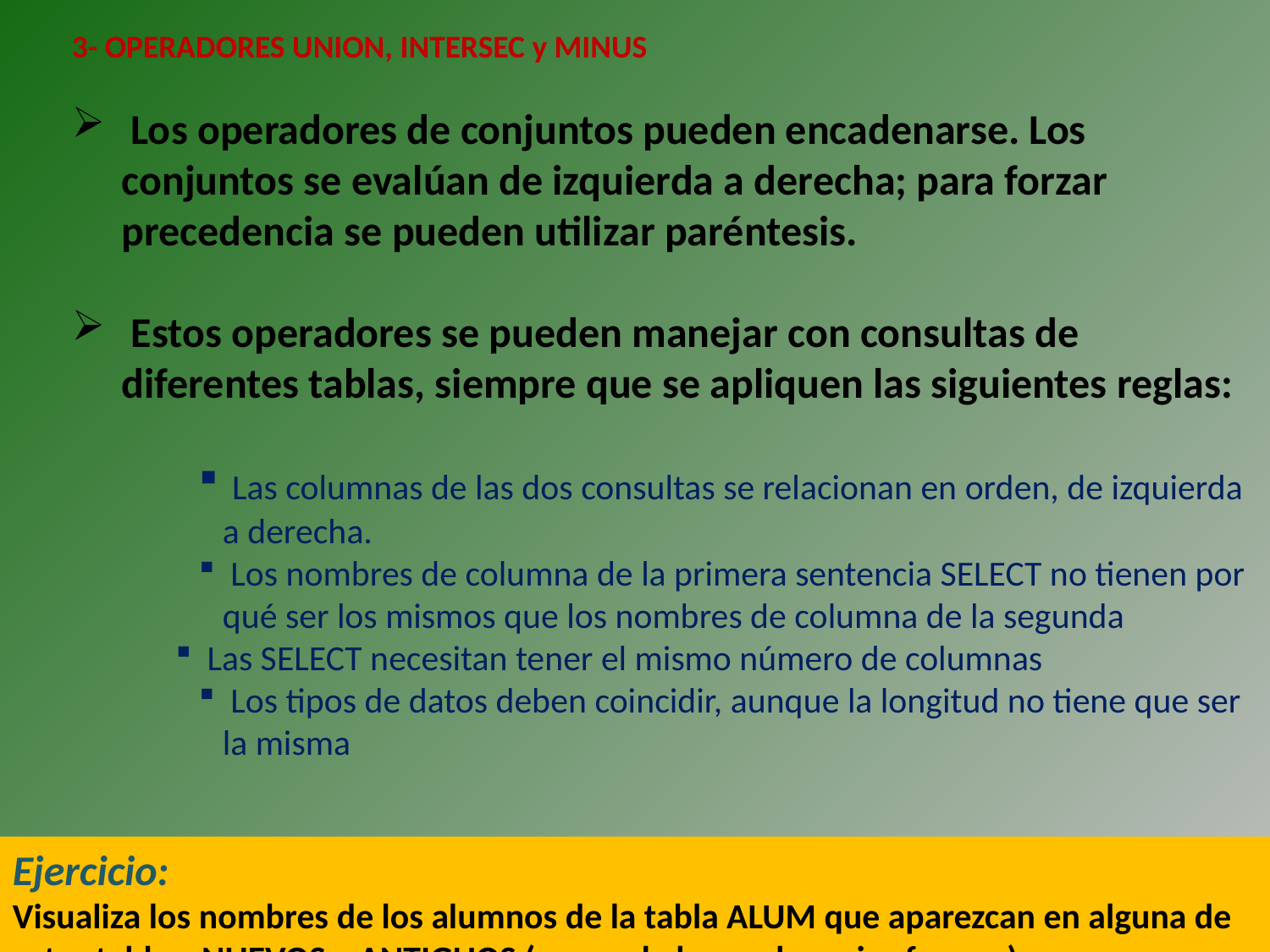

3- OPERADORES UNION, INTERSEC y MINUS

 Los operadores de conjuntos pueden encadenarse. Los conjuntos se evalúan de izquierda a derecha; para forzar precedencia se pueden utilizar paréntesis.

 Estos operadores se pueden manejar con consultas de diferentes tablas, siempre que se apliquen las siguientes reglas:

 Las columnas de las dos consultas se relacionan en orden, de izquierda a derecha.
 Los nombres de columna de la primera sentencia SELECT no tienen por qué ser los mismos que los nombres de columna de la segunda
 Las SELECT necesitan tener el mismo número de columnas
 Los tipos de datos deben coincidir, aunque la longitud no tiene que ser la misma
Ejercicio:
Visualiza los nombres de los alumnos de la tabla ALUM que aparezcan en alguna de estas tablas: NUEVOS y ANTIGUOS (se puede hacer de varias formas)